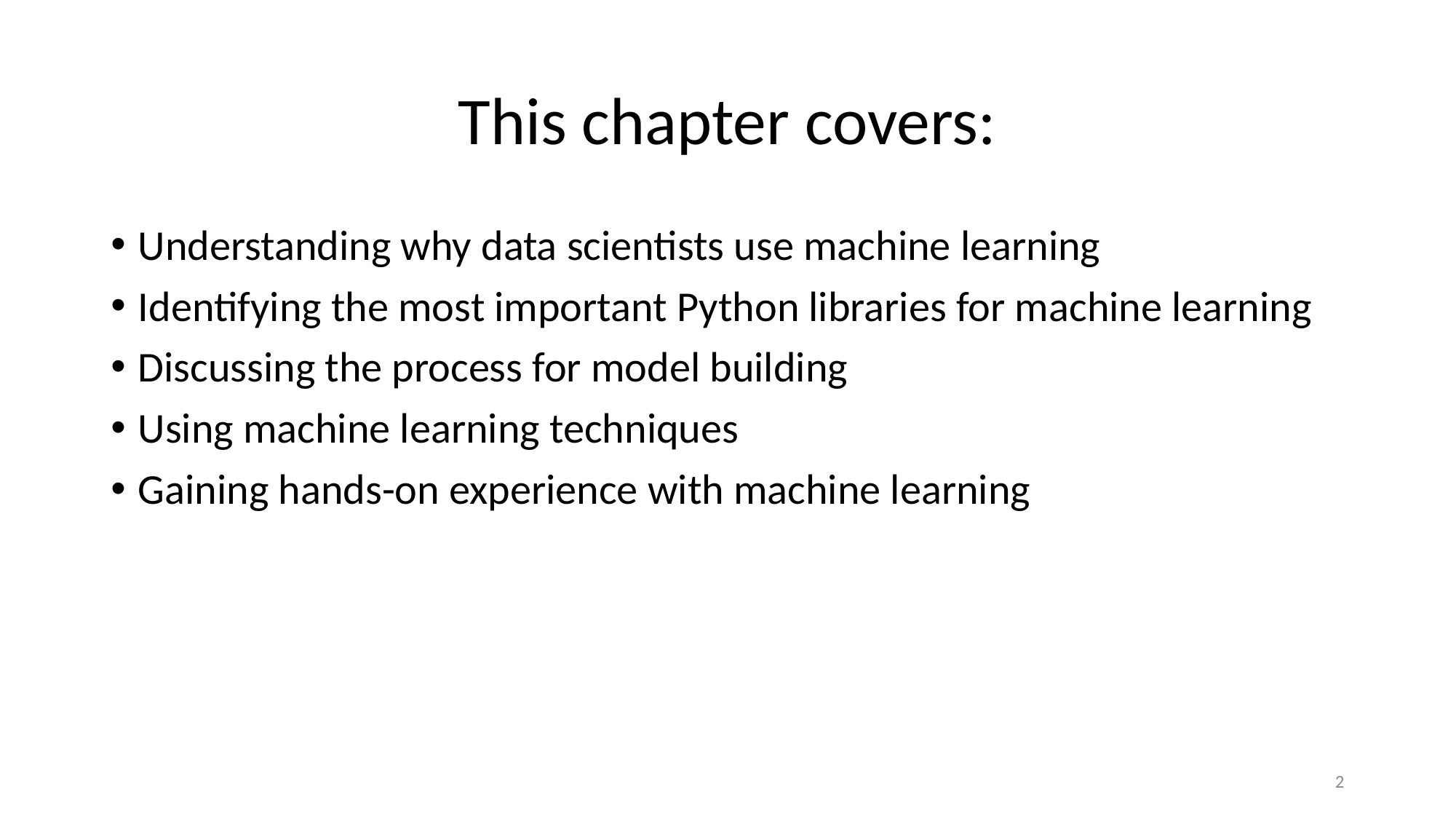

# This chapter covers:
Understanding why data scientists use machine learning
Identifying the most important Python libraries for machine learning
Discussing the process for model building
Using machine learning techniques
Gaining hands-on experience with machine learning
2